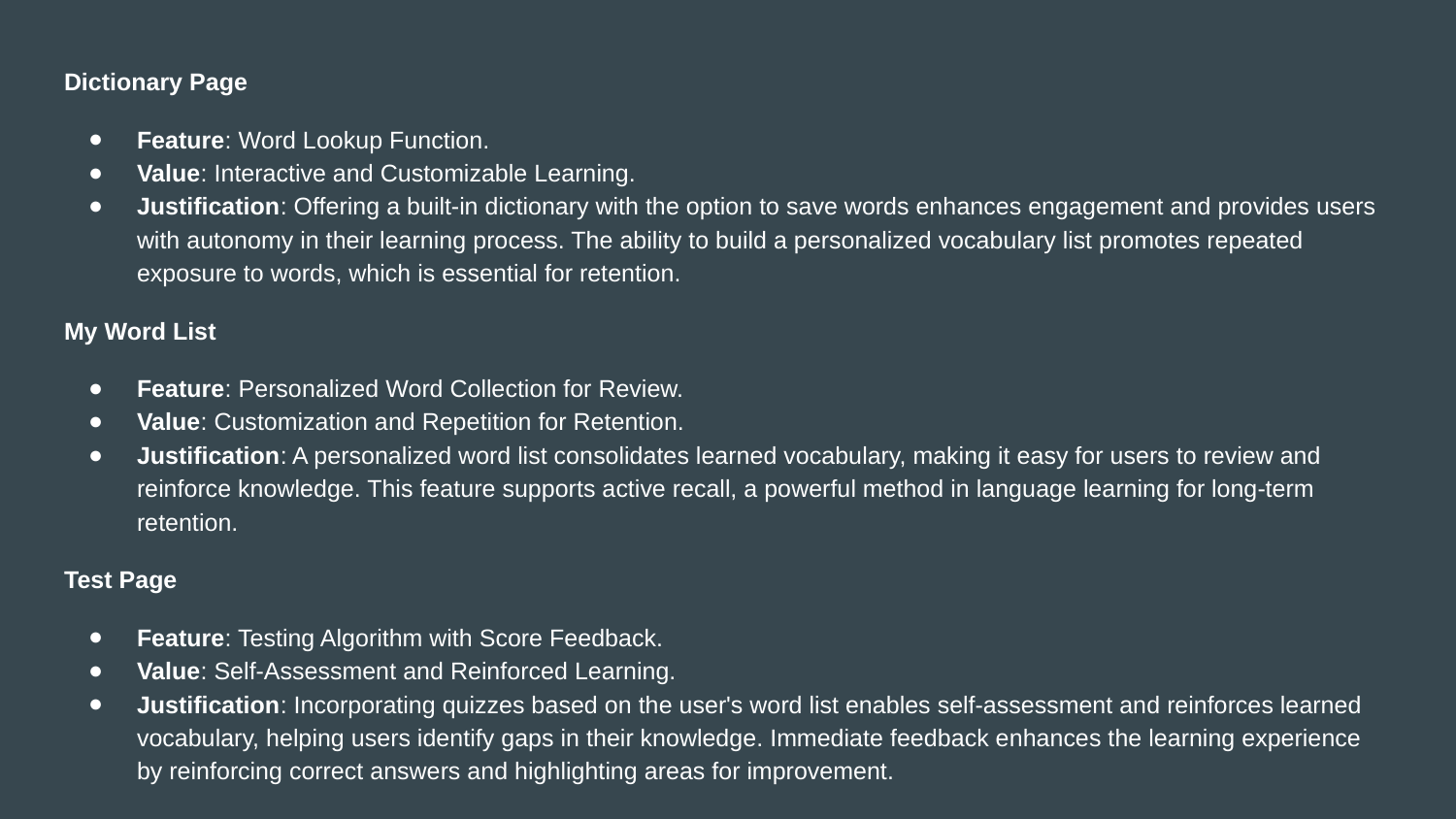

Dictionary Page
Feature: Word Lookup Function.
Value: Interactive and Customizable Learning.
Justification: Offering a built-in dictionary with the option to save words enhances engagement and provides users with autonomy in their learning process. The ability to build a personalized vocabulary list promotes repeated exposure to words, which is essential for retention.
My Word List
Feature: Personalized Word Collection for Review.
Value: Customization and Repetition for Retention.
Justification: A personalized word list consolidates learned vocabulary, making it easy for users to review and reinforce knowledge. This feature supports active recall, a powerful method in language learning for long-term retention.
Test Page
Feature: Testing Algorithm with Score Feedback.
Value: Self-Assessment and Reinforced Learning.
Justification: Incorporating quizzes based on the user's word list enables self-assessment and reinforces learned vocabulary, helping users identify gaps in their knowledge. Immediate feedback enhances the learning experience by reinforcing correct answers and highlighting areas for improvement.